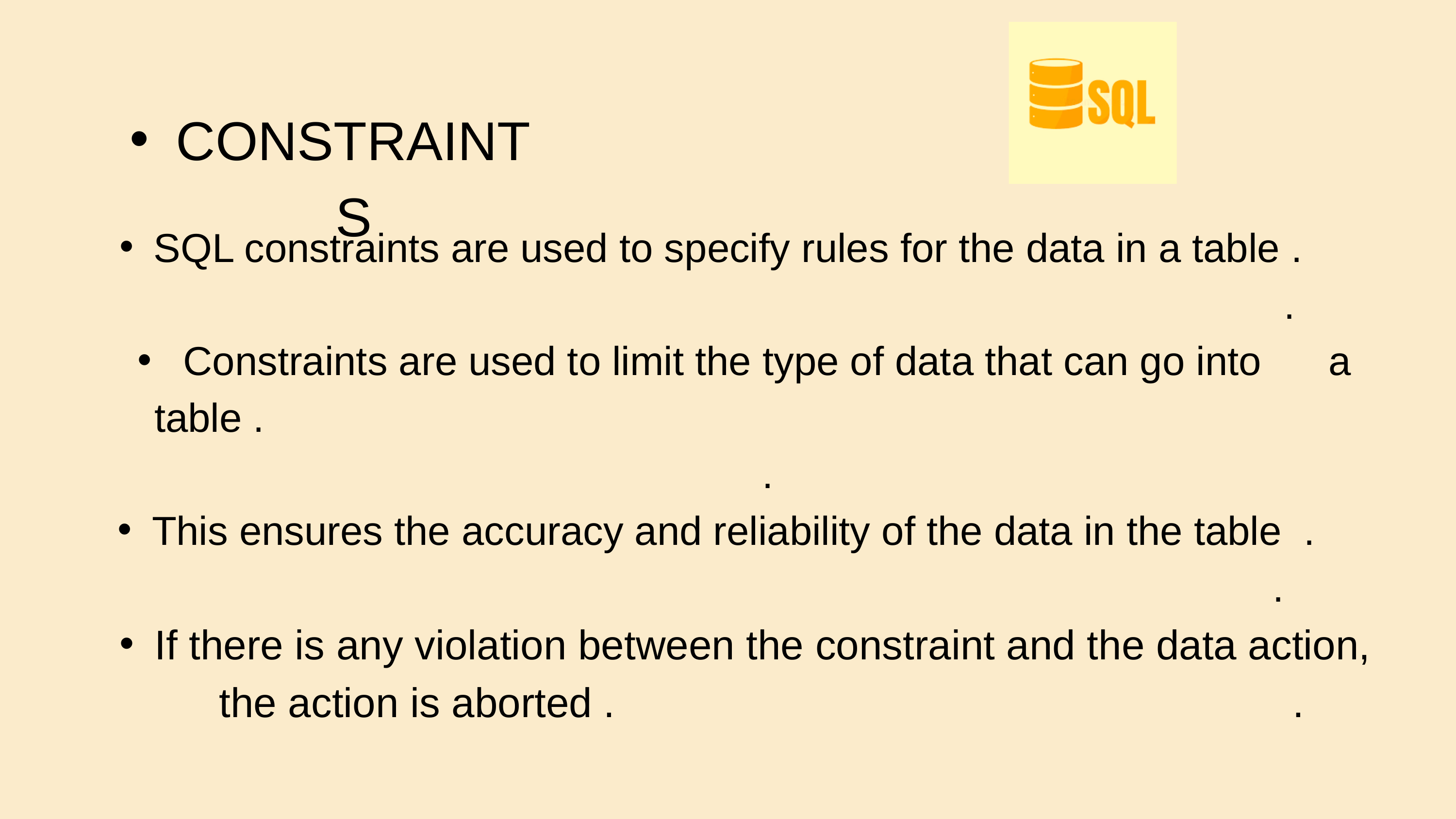

CONSTRAINTS
SQL constraints are used to specify rules for the data in a table .                                                                                                     .
 Constraints are used to limit the type of data that can go into      a table .                                                                                                      .
This ensures the accuracy and reliability of the data in the table  .                                                                                                  .
If there is any violation between the constraint and the data action, the action is aborted .                                                           .